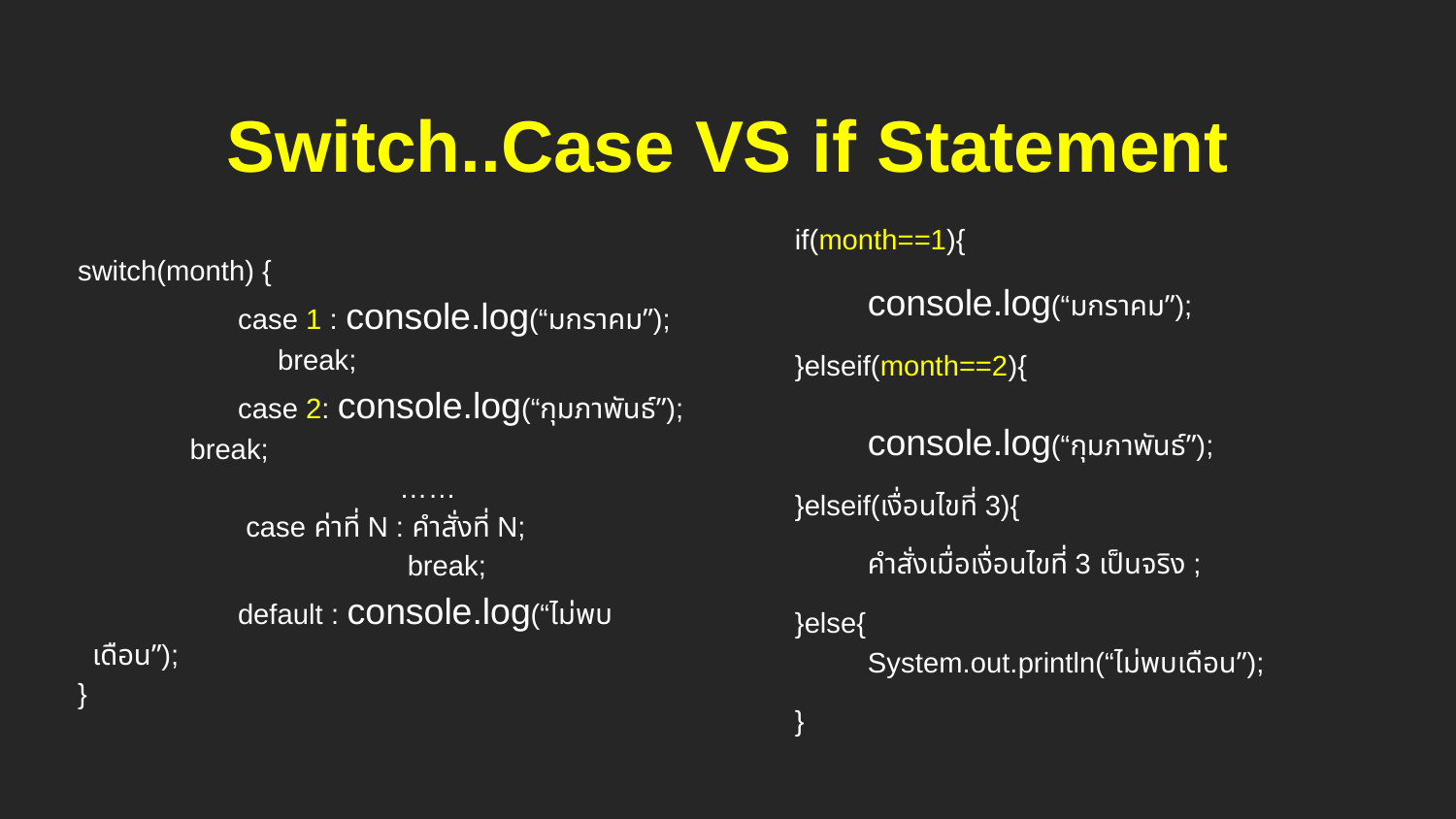

Switch..Case VS if Statement
if(month==1){
console.log(“มกราคม”);
}elseif(month==2){
console.log(“กุมภาพันธ์”);
}elseif(เงื่อนไขที่ 3){
คำสั่งเมื่อเงื่อนไขที่ 3 เป็นจริง ;
}else{
System.out.println(“ไม่พบเดือน”);
}

switch(month) {
		case 1 : console.log(“มกราคม”);
		     break;
		case 2: console.log(“กุมภาพันธ์”);
              break;
			  ……
		 case ค่าที่ N : คำสั่งที่ N;
			   break;
		default : console.log(“ไม่พบเดือน”);
}